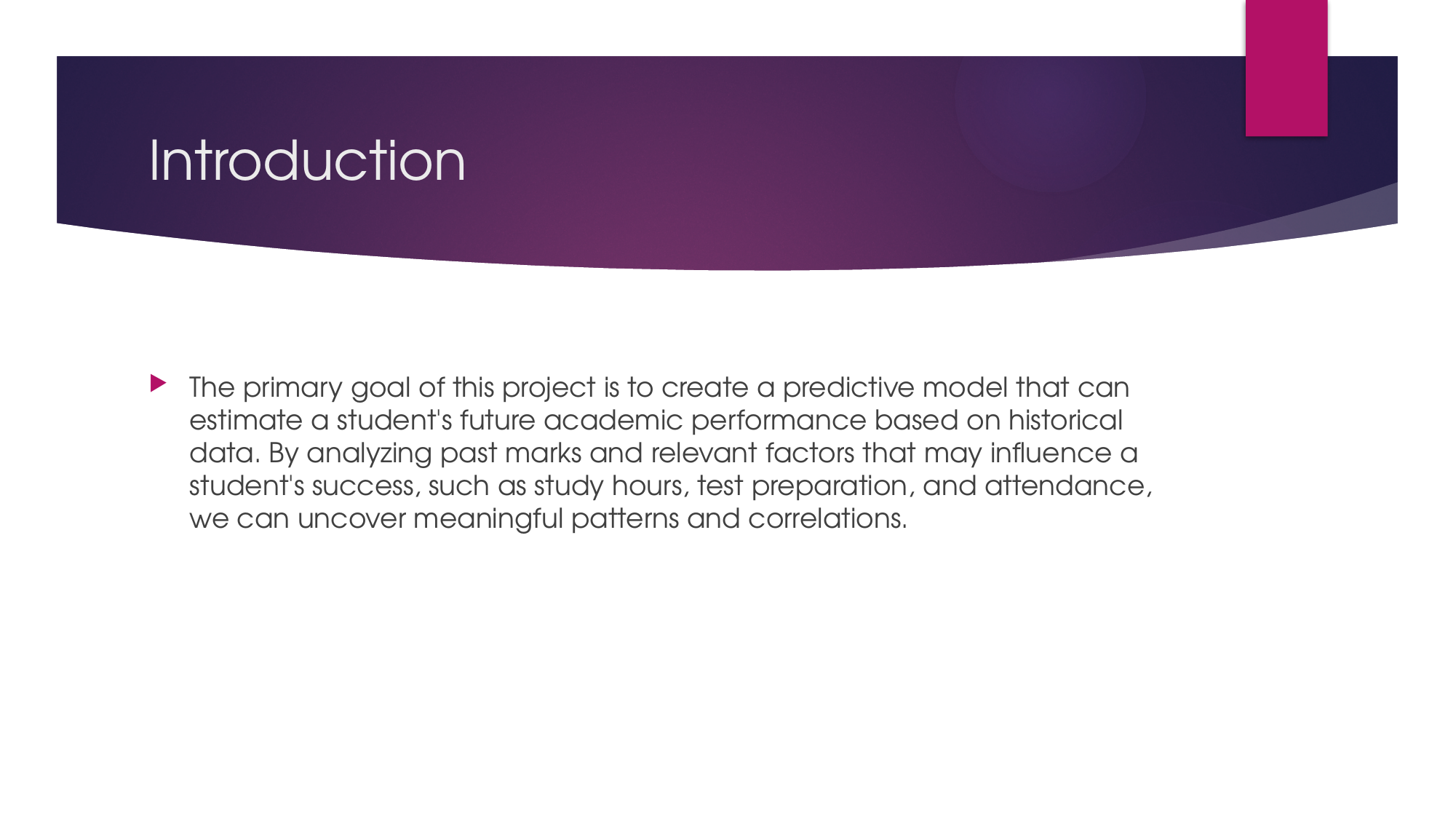

# Introduction
The primary goal of this project is to create a predictive model that can estimate a student's future academic performance based on historical data. By analyzing past marks and relevant factors that may influence a student's success, such as study hours, test preparation, and attendance, we can uncover meaningful patterns and correlations.